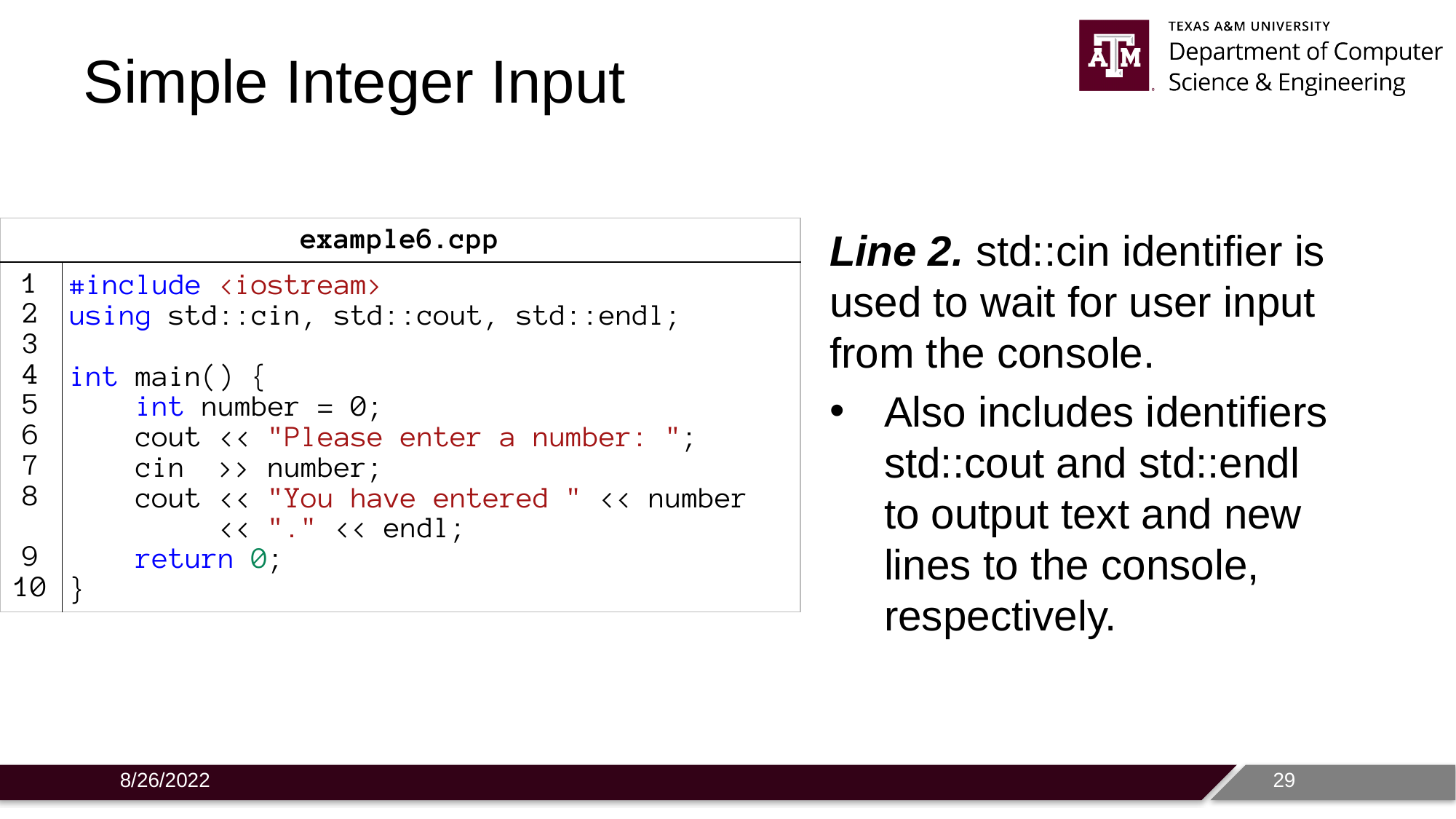

# Simple Integer Input
| example6.cpp |  |
| --- | --- |
| 1 2 3 4 5 6 7 8 9 10 | #include <iostream> using std::cin, std::cout, std::endl;   int main() {     int number = 0;     cout << "Please enter a number: ";     cin >> number;     cout << "You have entered " << number << "." << endl;     return 0; } |
Line 2. std::cin identifier is used to wait for user input from the console.
Also includes identifiers std::cout and std::endl to output text and new lines to the console, respectively.